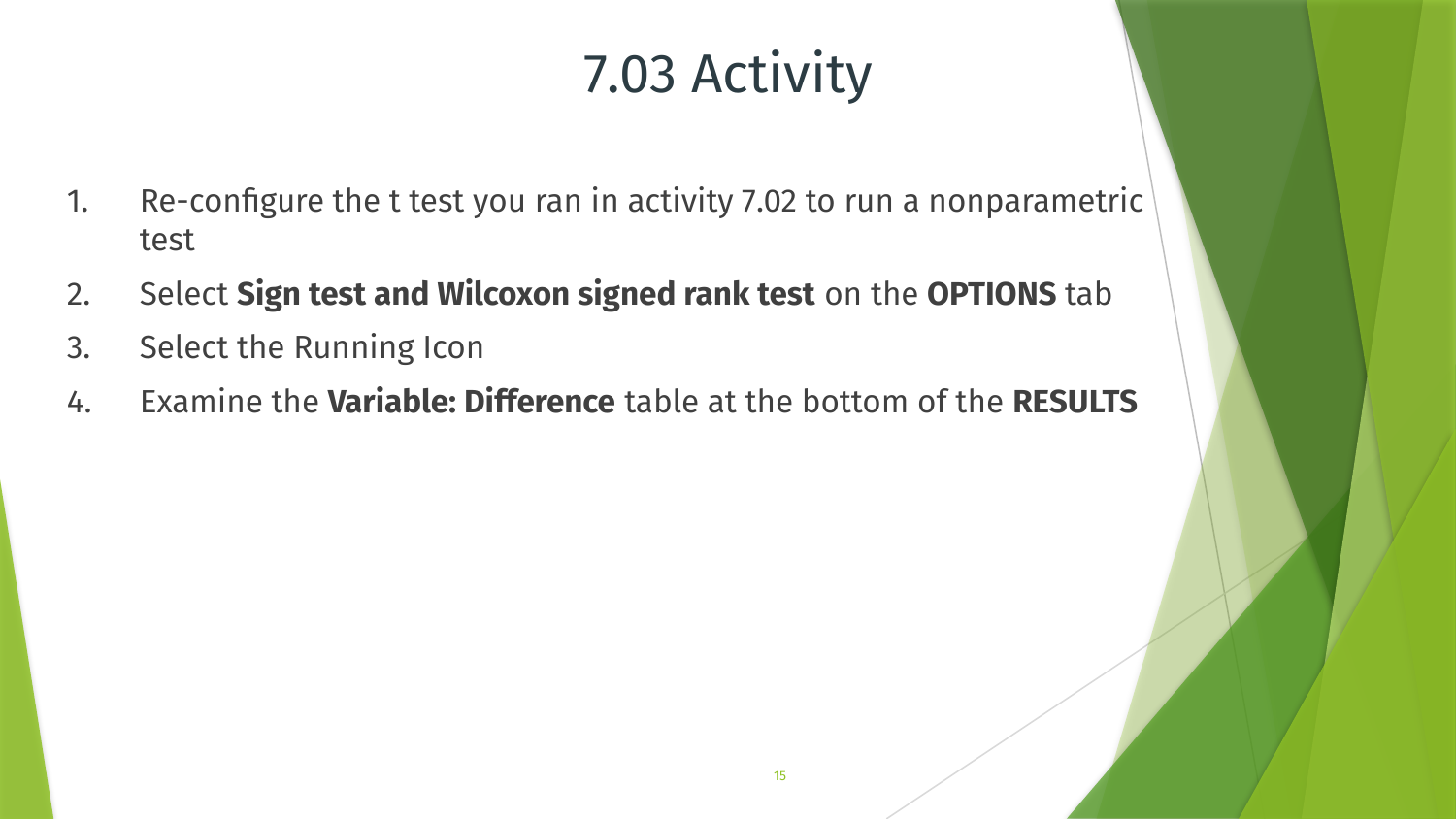

# 7.03 Activity
Re-configure the t test you ran in activity 7.02 to run a nonparametric test
Select Sign test and Wilcoxon signed rank test on the OPTIONS tab
Select the Running Icon
Examine the Variable: Difference table at the bottom of the RESULTS
15